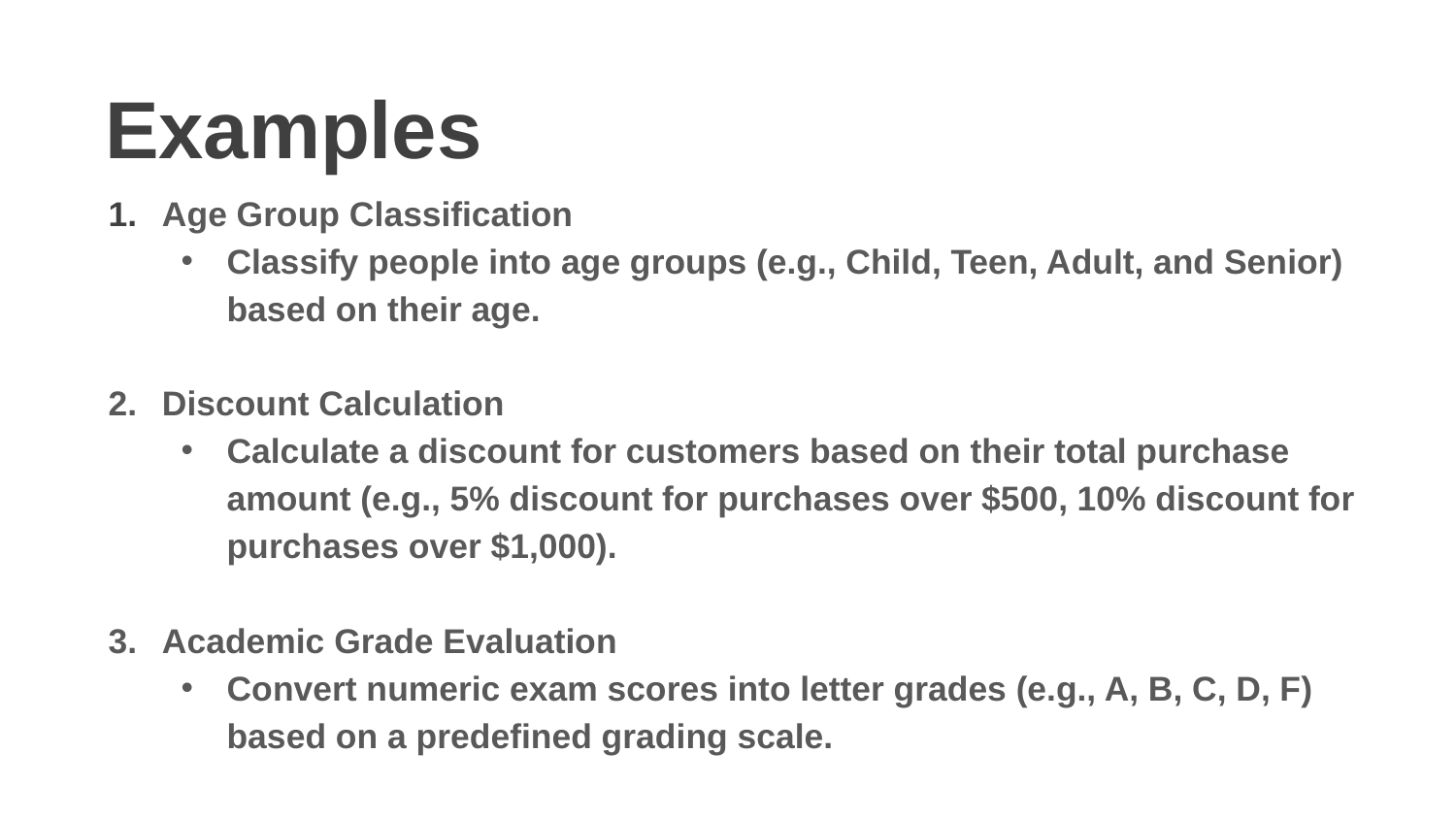

Examples
Age Group Classification
Classify people into age groups (e.g., Child, Teen, Adult, and Senior) based on their age.

Discount Calculation
Calculate a discount for customers based on their total purchase amount (e.g., 5% discount for purchases over $500, 10% discount for purchases over $1,000).

Academic Grade Evaluation
Convert numeric exam scores into letter grades (e.g., A, B, C, D, F) based on a predefined grading scale.